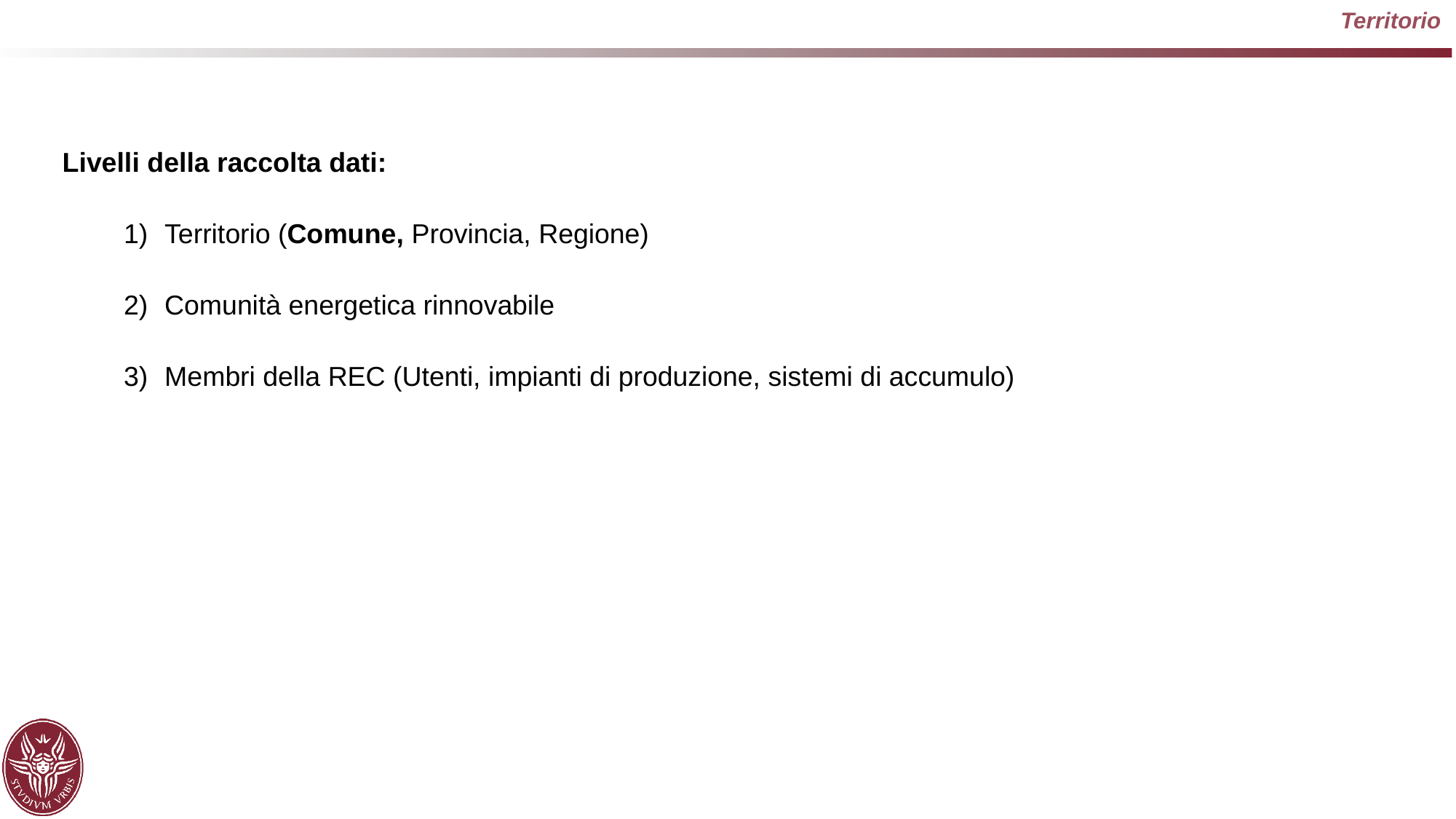

Territorio
Livelli della raccolta dati:
Territorio (Comune, Provincia, Regione)
Comunità energetica rinnovabile
Membri della REC (Utenti, impianti di produzione, sistemi di accumulo)